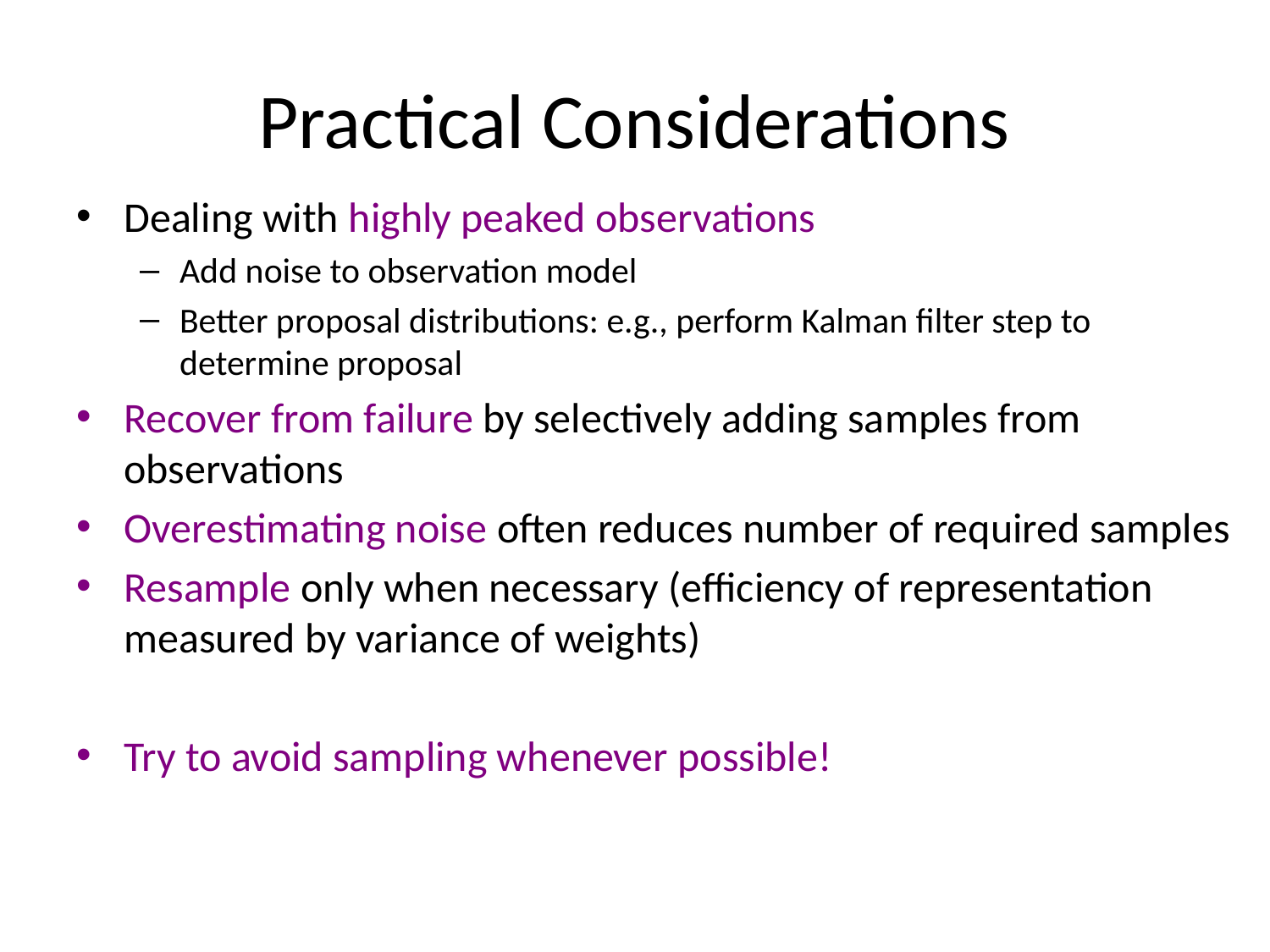

# Practical Considerations
Dealing with highly peaked observations
Add noise to observation model
Better proposal distributions: e.g., perform Kalman filter step to determine proposal
Recover from failure by selectively adding samples from observations
Overestimating noise often reduces number of required samples
Resample only when necessary (efficiency of representation measured by variance of weights)

Try to avoid sampling whenever possible!